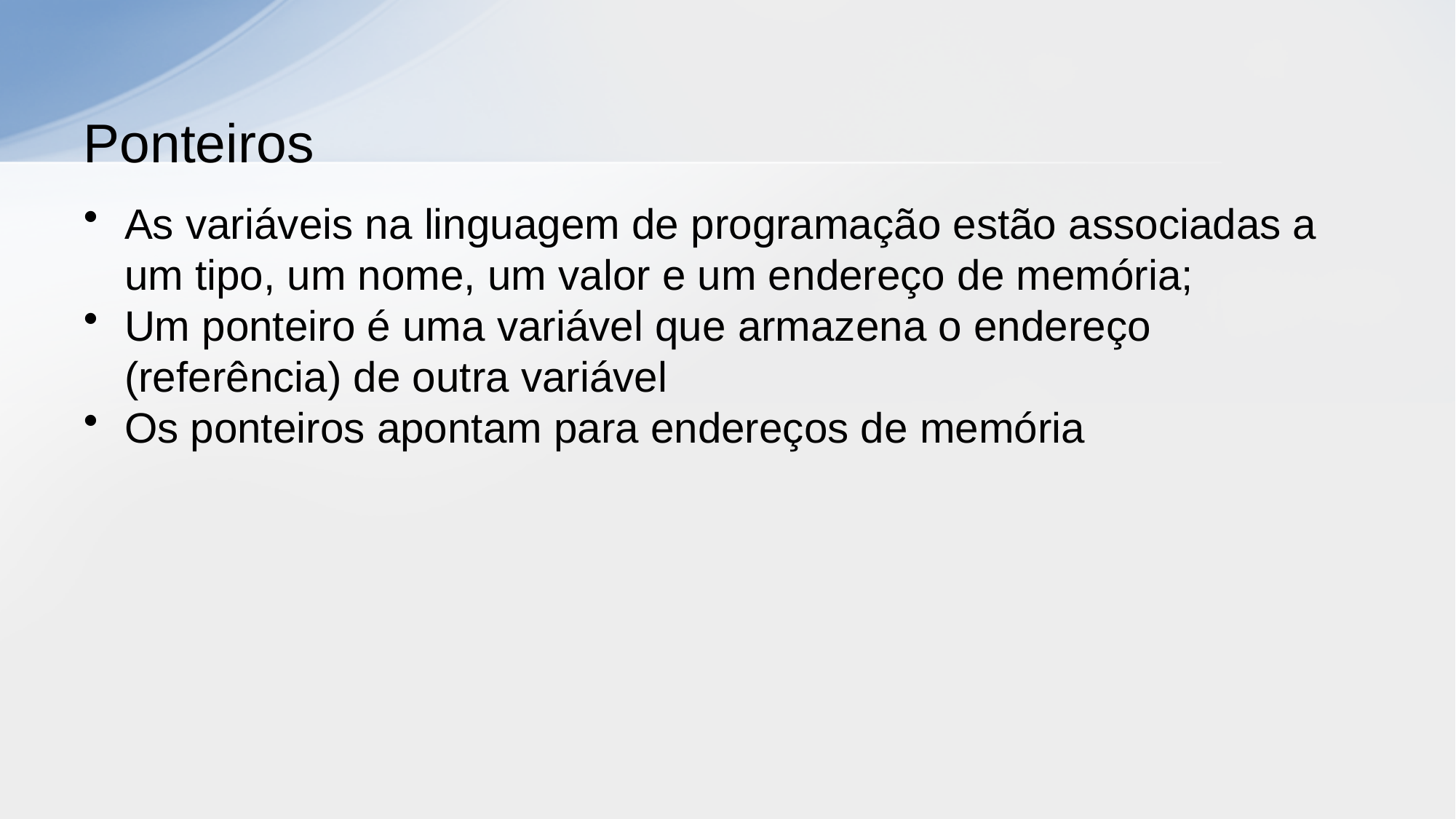

# Ponteiros
As variáveis na linguagem de programação estão associadas a um tipo, um nome, um valor e um endereço de memória;
Um ponteiro é uma variável que armazena o endereço (referência) de outra variável
Os ponteiros apontam para endereços de memória